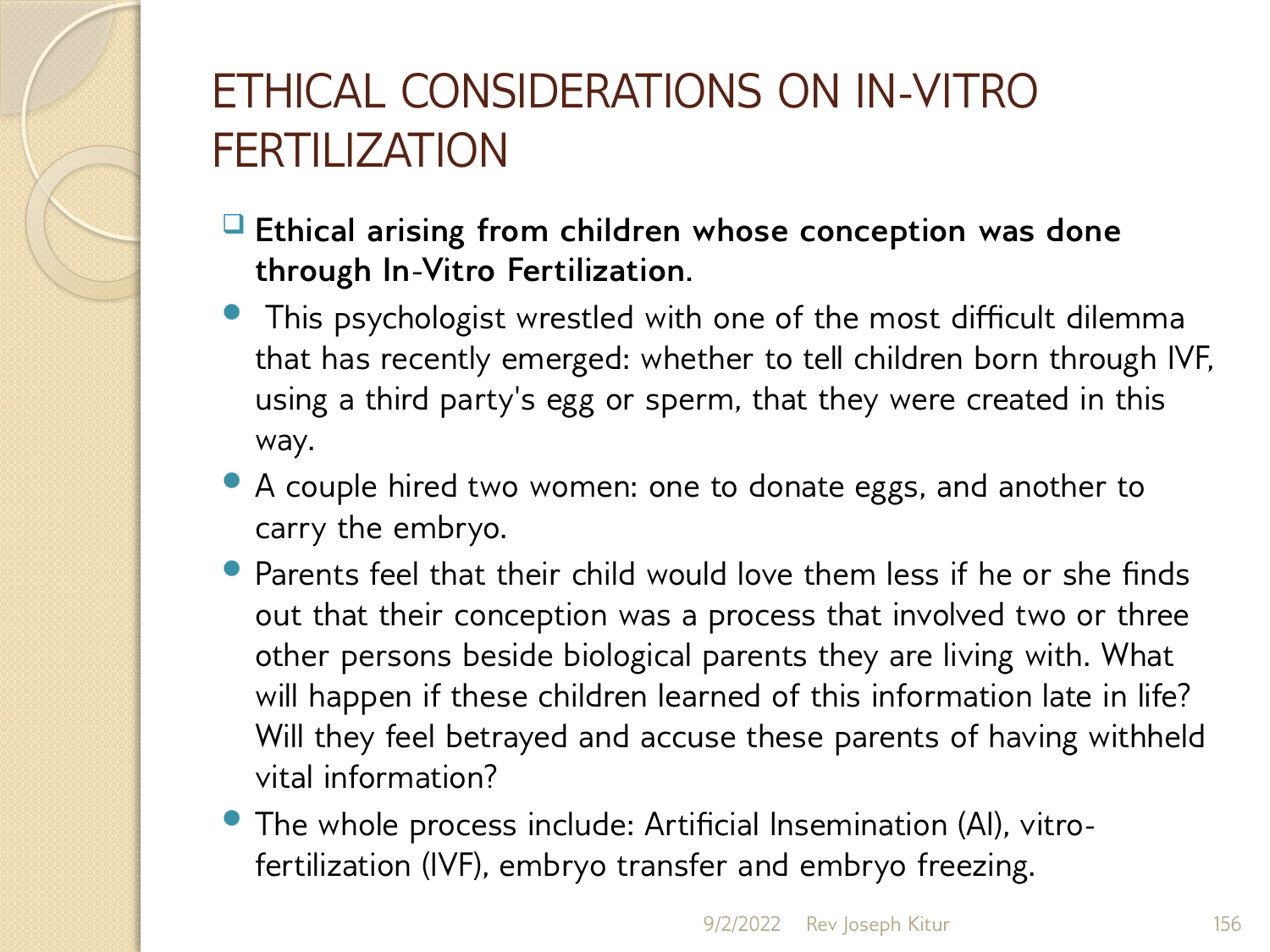

# ETHICAL CONSIDERATIONS ON IN-VITRO FERTILIZATION
Ethical arising from children whose conception was done through In-Vitro Fertilization.
 This psychologist wrestled with one of the most difficult dilemma that has recently emerged: whether to tell children born through IVF, using a third party's egg or sperm, that they were created in this way.
A couple hired two women: one to donate eggs, and another to carry the embryo.
Parents feel that their child would love them less if he or she finds out that their conception was a process that involved two or three other persons beside biological parents they are living with. What will happen if these children learned of this information late in life? Will they feel betrayed and accuse these parents of having withheld vital information?
The whole process include: Artificial Insemination (AI), vitro-fertilization (IVF), embryo transfer and embryo freezing.

9/2/2022
Rev Joseph Kitur
156